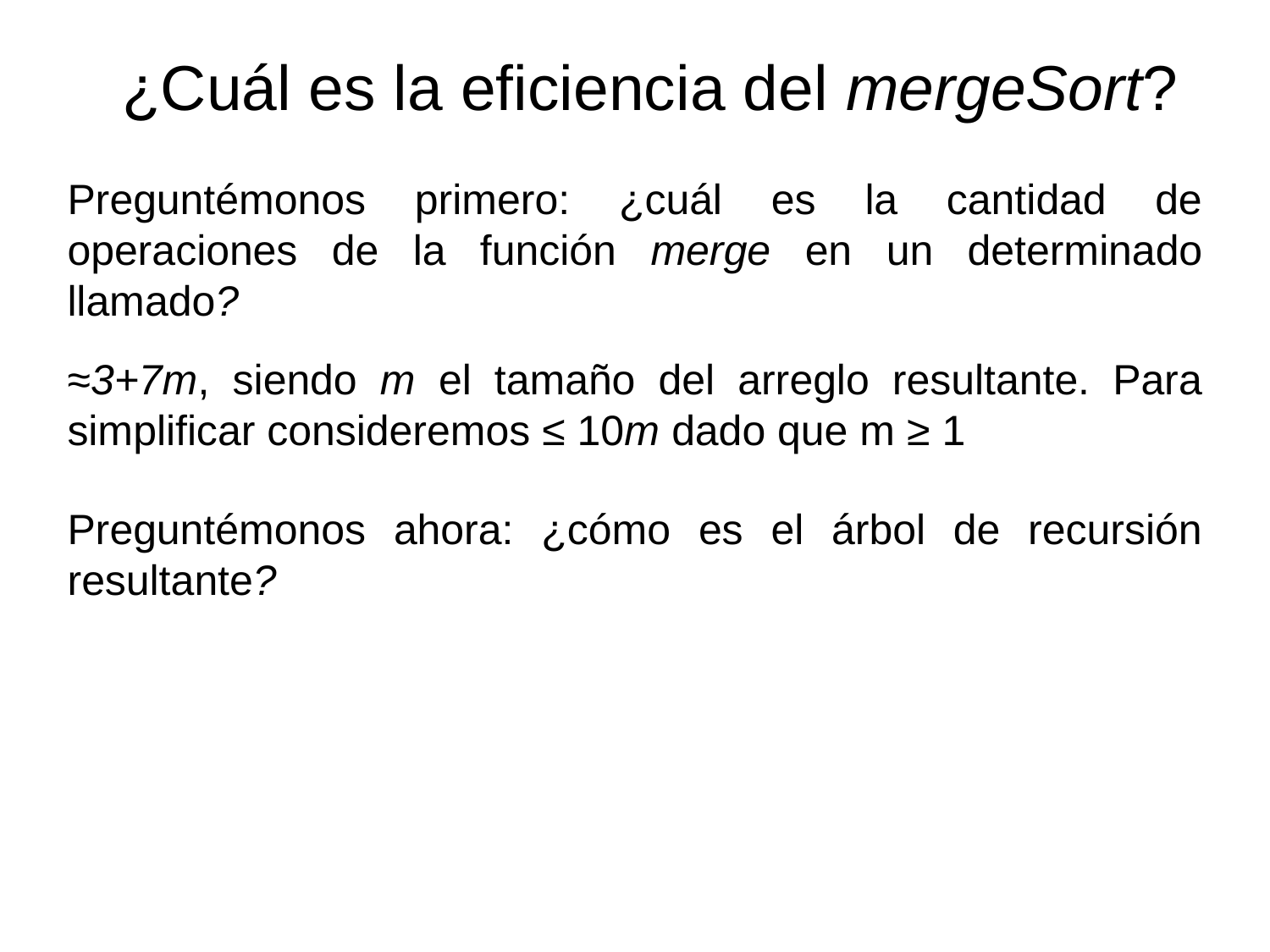

¿Cuál es la eficiencia del mergeSort?
Preguntémonos primero: ¿cuál es la cantidad de operaciones de la función merge en un determinado llamado?
≈3+7m, siendo m el tamaño del arreglo resultante. Para simplificar consideremos ≤ 10m dado que m ≥ 1
Preguntémonos ahora: ¿cómo es el árbol de recursión resultante?